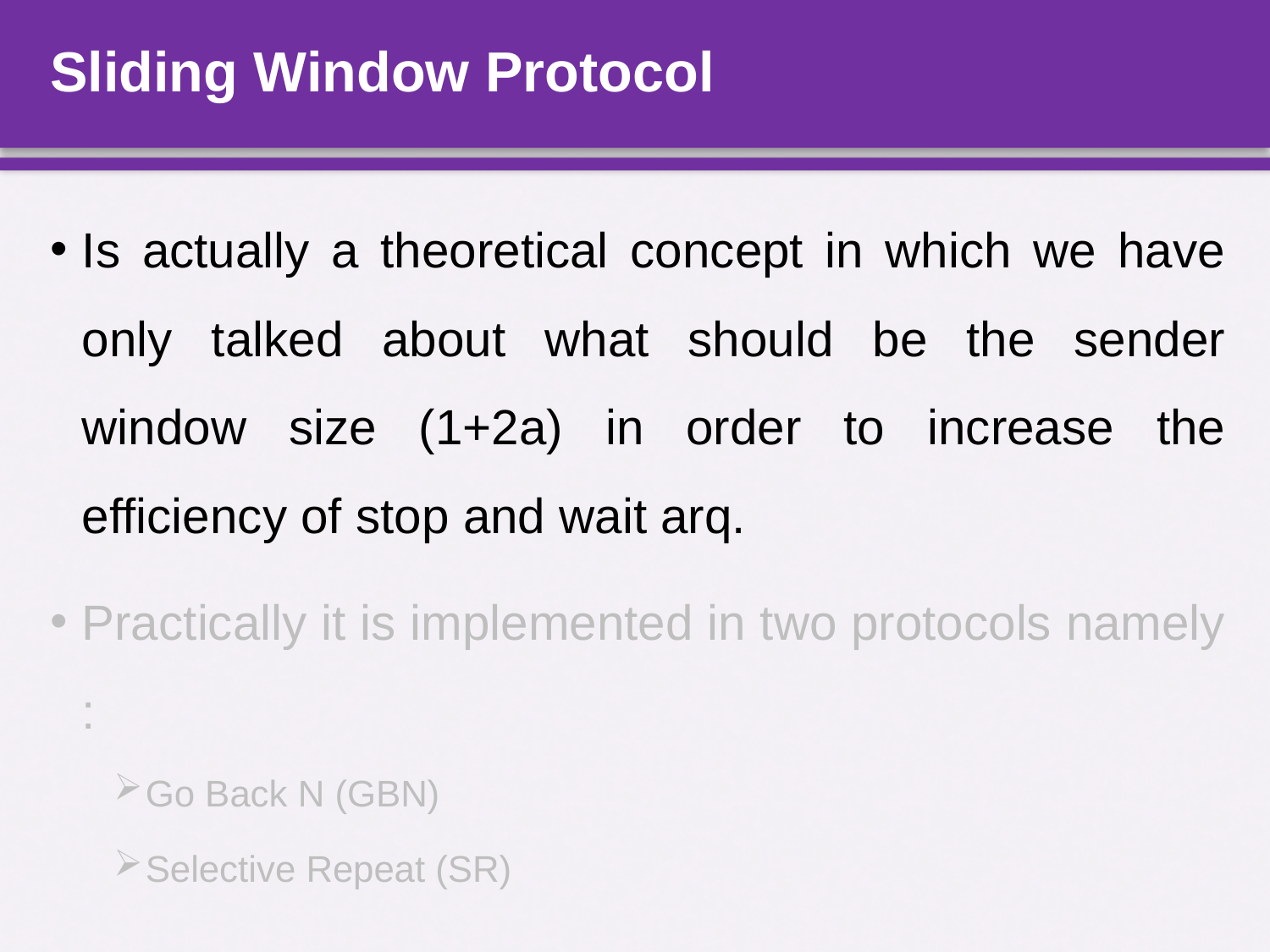

# Sliding Window Protocol
Is actually a theoretical concept in which we have only talked about what should be the sender window size (1+2a) in order to increase the efficiency of stop and wait arq.
Practically it is implemented in two protocols namely :
Go Back N (GBN)
Selective Repeat (SR)